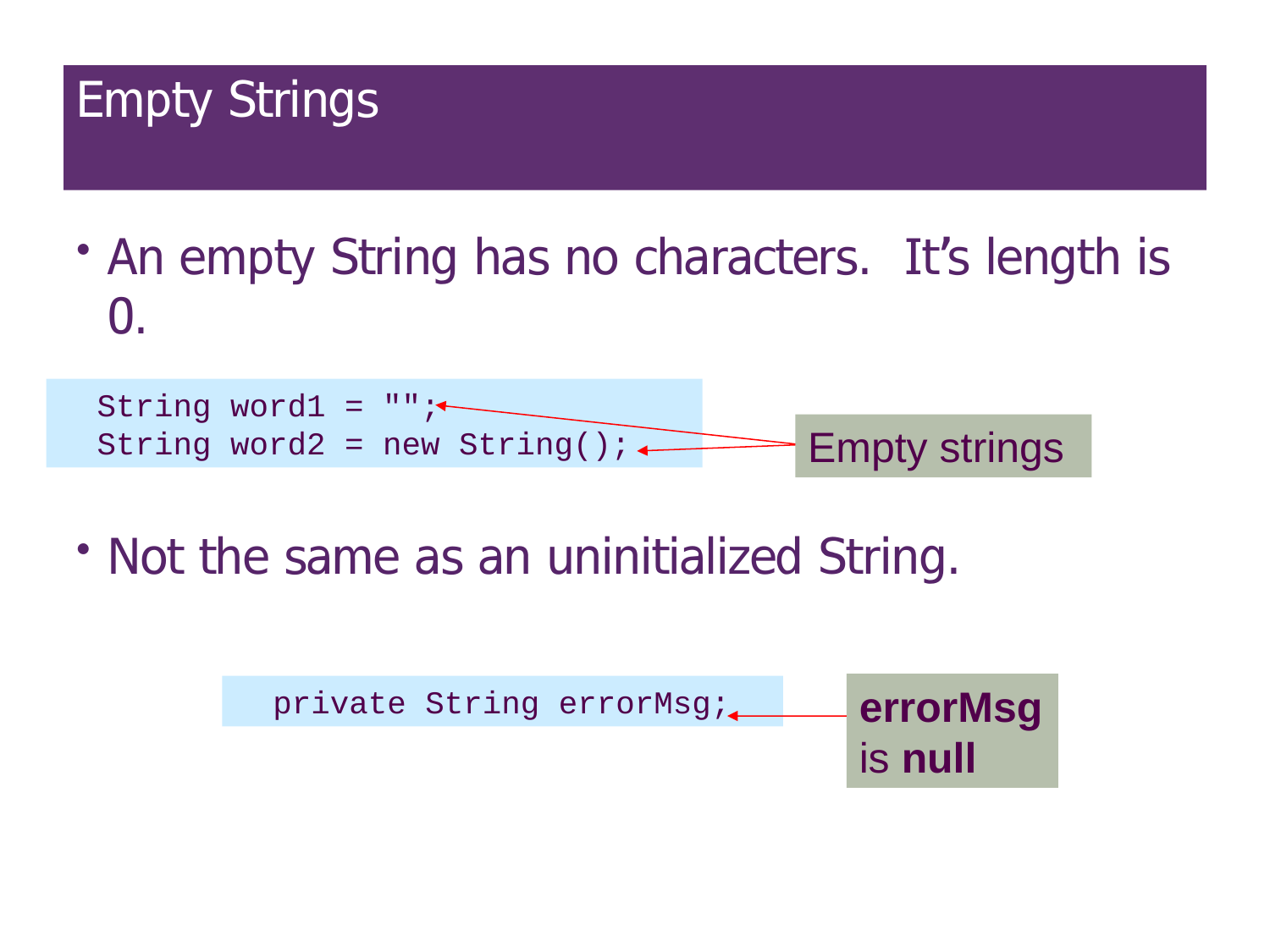

# Empty Strings
An empty String has no characters.  It’s length is 0.

Not the same as an uninitialized String.
  String word1 = "";
  String word2 = new String();

Empty strings

errorMsg is null
  private String errorMsg;